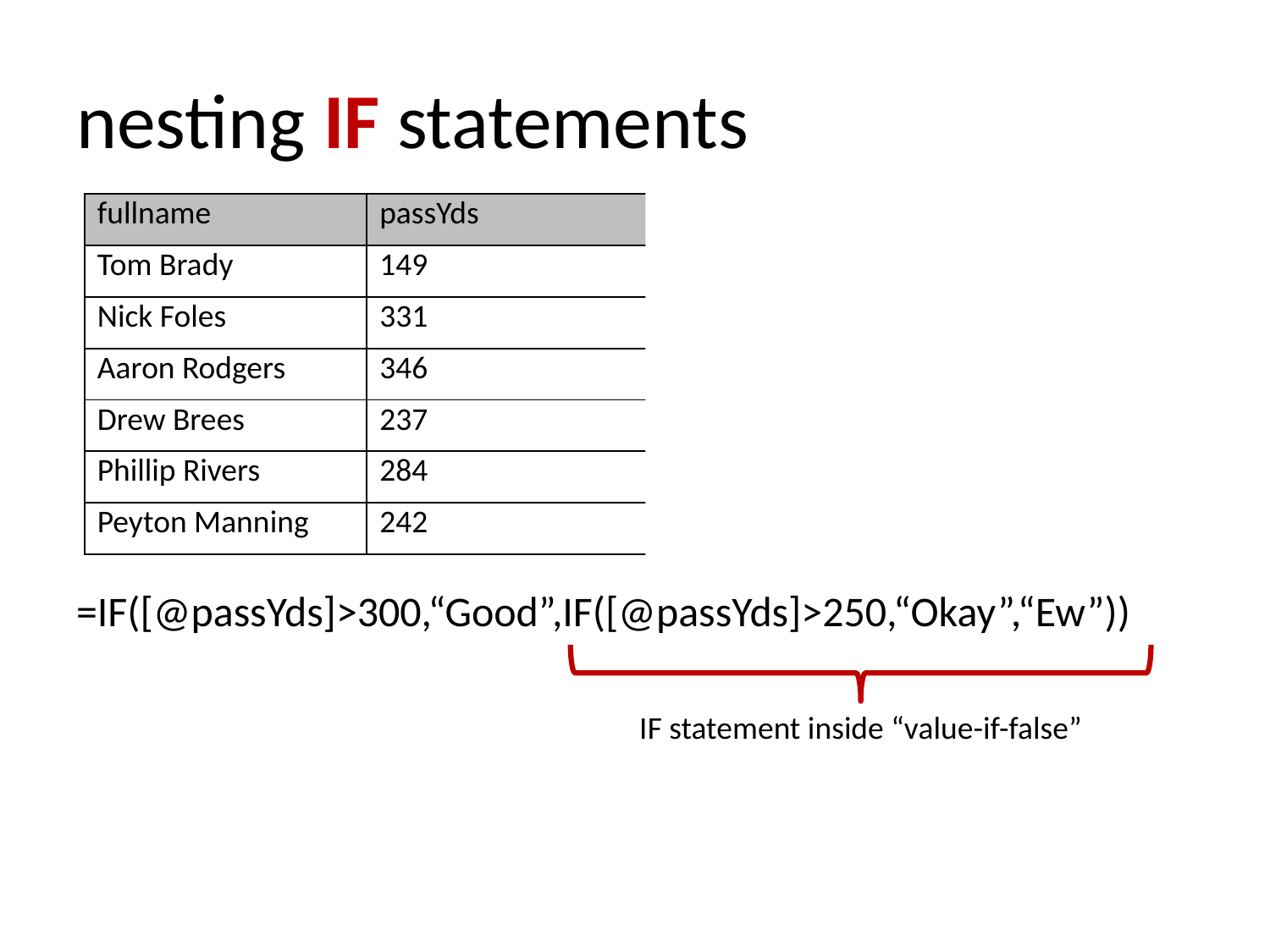

# nesting IF statements

| fullname | passYds | myFormula |
| --- | --- | --- |
| Tom Brady | 149 | Eww |
| Nick Foles | 331 | Good |
| Aaron Rodgers | 346 | Good |
| Drew Brees | 237 | Eww |
| Phillip Rivers | 284 | Okay |
| Peyton Manning | 242 | Eww |

=IF([@passYds]>300,“Good”,IF([@passYds]>250,“Okay”,“Ew”))

IF statement inside “value-if-false”